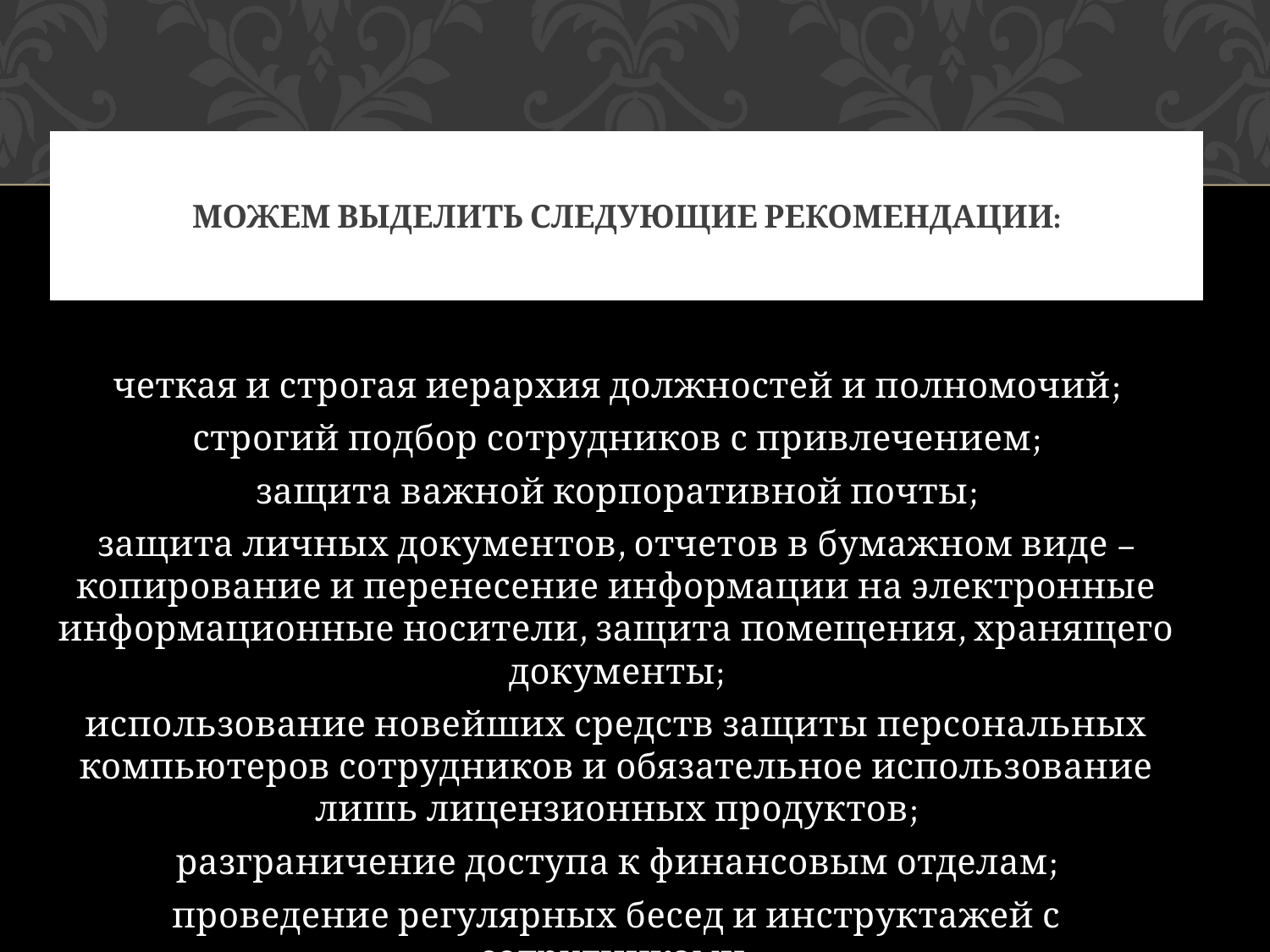

# можем выделить следующие рекомендации:
четкая и строгая иерархия должностей и полномочий;
строгий подбор сотрудников с привлечением;
защита важной корпоративной почты;
защита личных документов, отчетов в бумажном виде – копирование и перенесение информации на электронные информационные носители, защита помещения, хранящего документы;
использование новейших средств защиты персональных компьютеров сотрудников и обязательное использование лишь лицензионных продуктов;
разграничение доступа к финансовым отделам;
проведение регулярных бесед и инструктажей с сотрудниками.